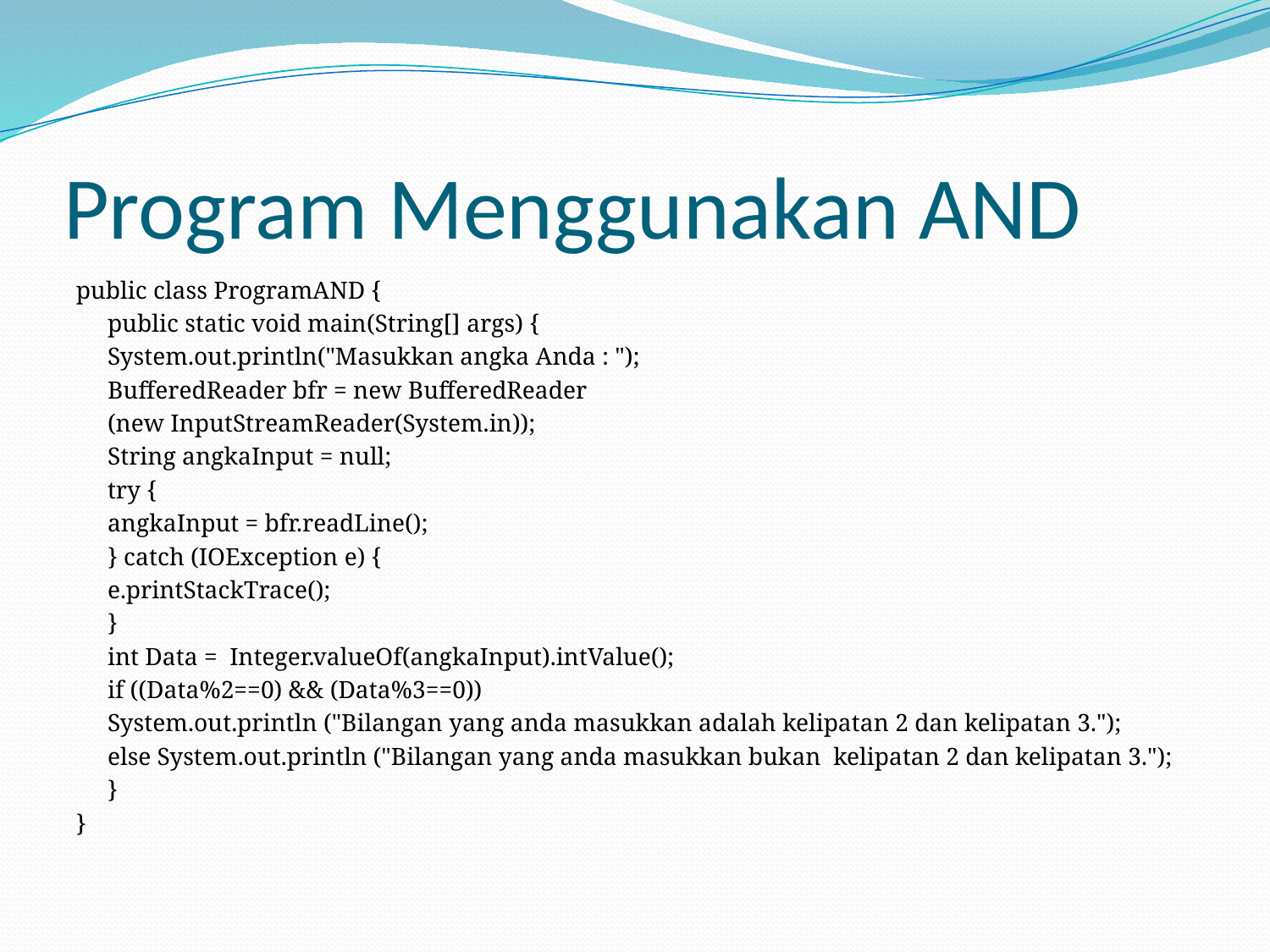

# Program Menggunakan AND
public class ProgramAND {
  	public static void main(String[] args) {
	System.out.println("Masukkan angka Anda : ");
	BufferedReader bfr = new BufferedReader
	(new InputStreamReader(System.in));
	String angkaInput = null;
	try {
		angkaInput = bfr.readLine();
		} catch (IOException e) {
		e.printStackTrace();
	}
	int Data =  Integer.valueOf(angkaInput).intValue();
	if ((Data%2==0) && (Data%3==0))
	System.out.println ("Bilangan yang anda masukkan adalah kelipatan 2 dan kelipatan 3.");
	else System.out.println ("Bilangan yang anda masukkan bukan  kelipatan 2 dan kelipatan 3.");
	}
}